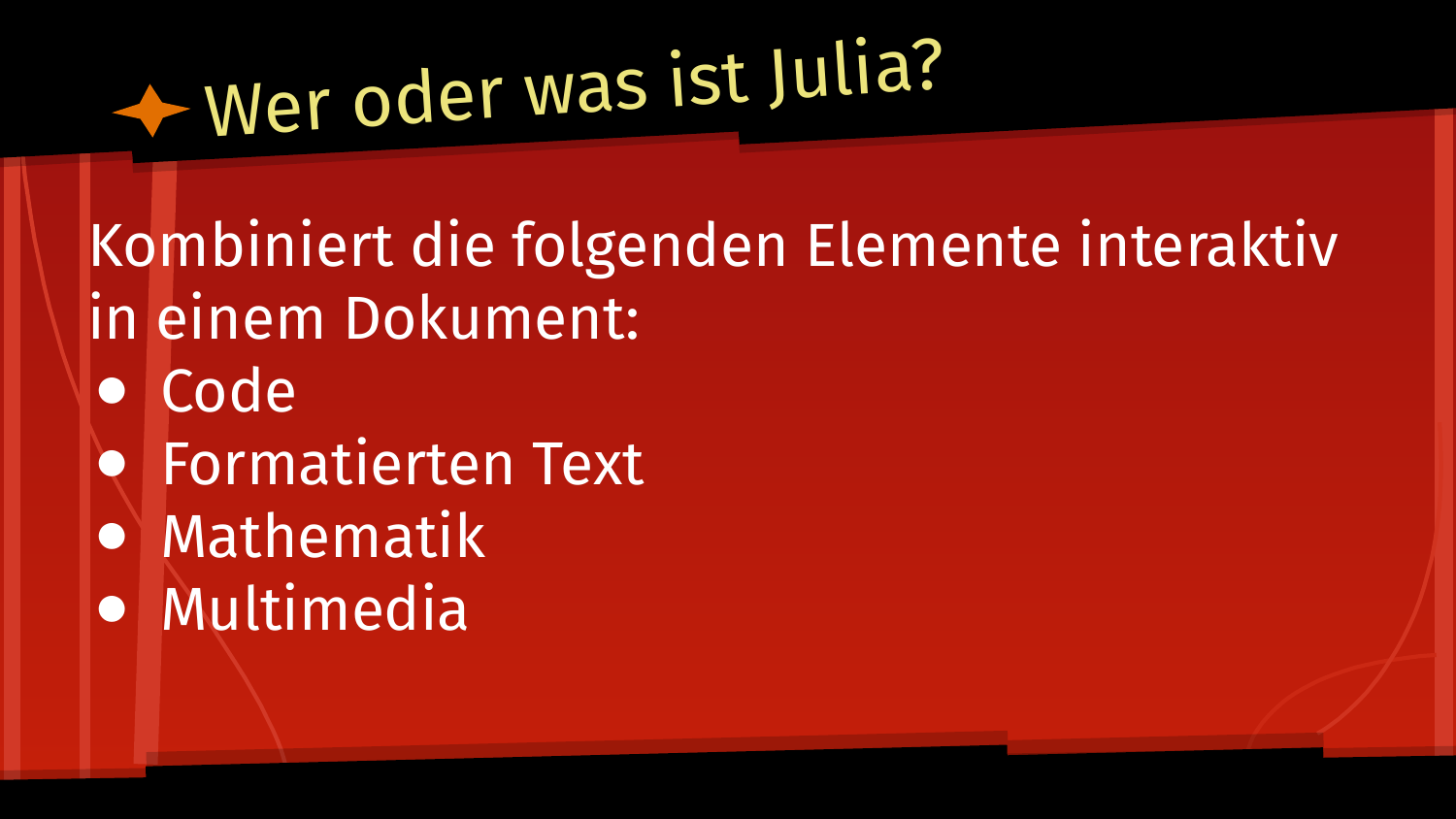

# Wer oder was ist Julia?
Kombiniert die folgenden Elemente interaktiv in einem Dokument:
Code
Formatierten Text
Mathematik
Multimedia